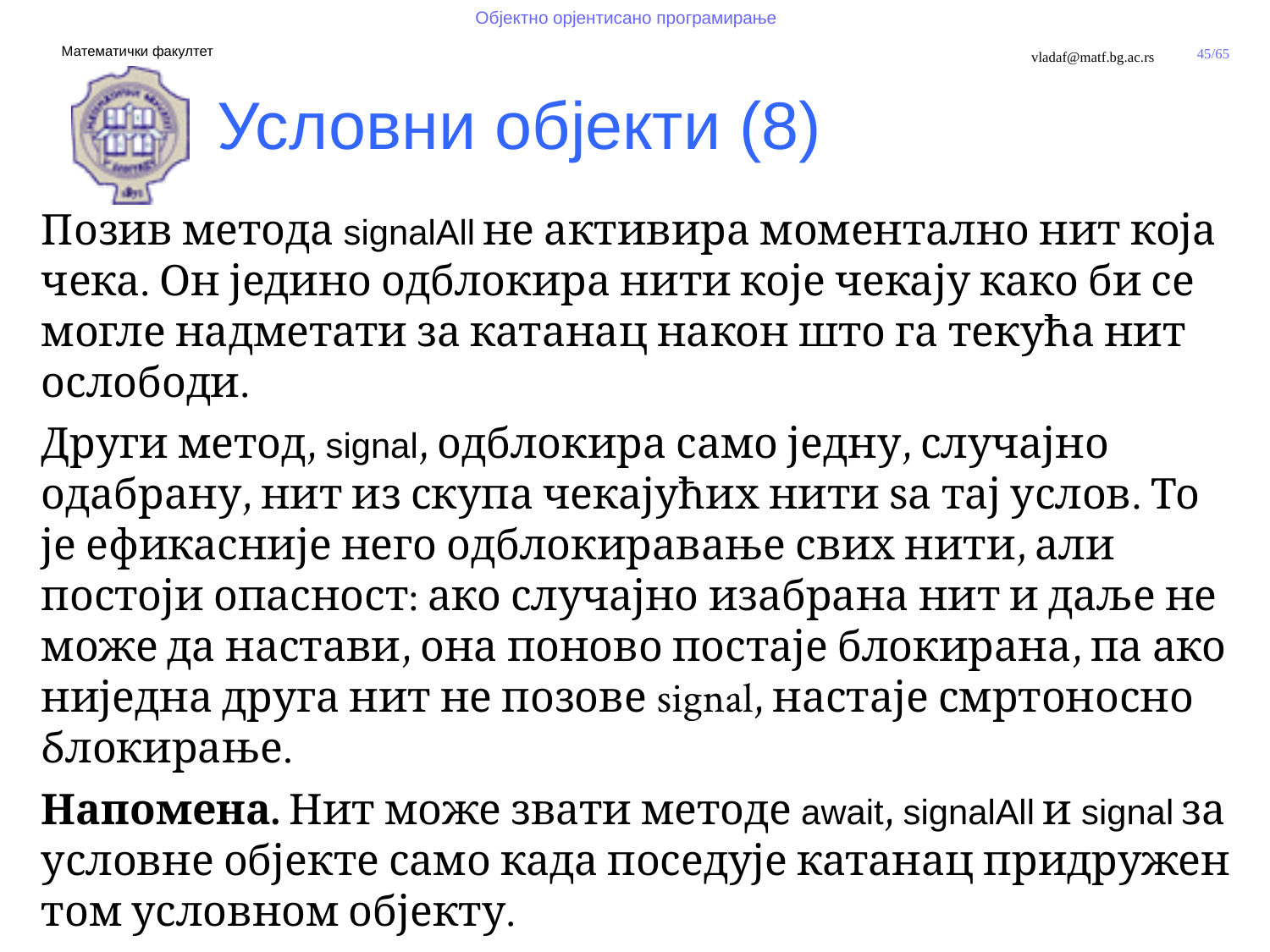

Условни објекти (8)
Позив метода signalAll не активира моментално нит која чека. Он једино одблокира нити које чекају како би се могле надметати за катанац након што га текућа нит ослободи.
Други метод, signal, одблокира само једну, случајно одабрану, нит из скупа чекајућих нити ѕа тај услов. То је ефикасније него одблокиравање свих нити, али постоји опасност: ако случајно изабрана нит и даље не може да настави, она поново постаје блокирана, па ако ниједна друга нит не позове signal, настаје смртоносно блокирање.
Напомена. Нит може звати методе await, signalAll и signal за условне објекте само када поседује катанац придружен том условном објекту.
Цена која мора да се плати када се користи механизам синхронизације за заштиту приступа дељеним подацима јесте успорење.